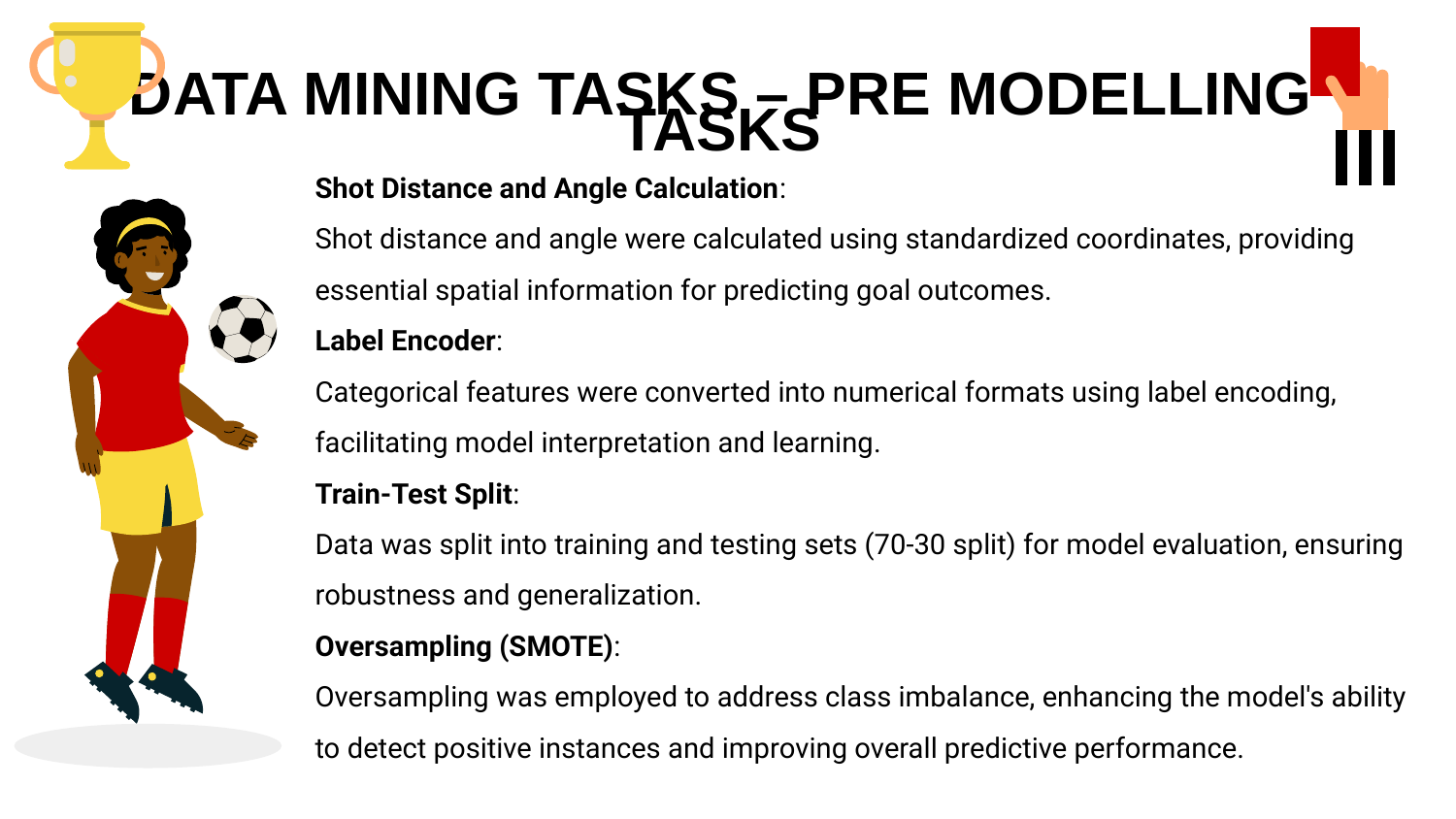

# DATA MINING TASKS – PRE MODELLING TASKS
Shot Distance and Angle Calculation:
Shot distance and angle were calculated using standardized coordinates, providing essential spatial information for predicting goal outcomes.
Label Encoder:
Categorical features were converted into numerical formats using label encoding, facilitating model interpretation and learning.
Train-Test Split:
Data was split into training and testing sets (70-30 split) for model evaluation, ensuring robustness and generalization.
Oversampling (SMOTE):
Oversampling was employed to address class imbalance, enhancing the model's ability to detect positive instances and improving overall predictive performance.